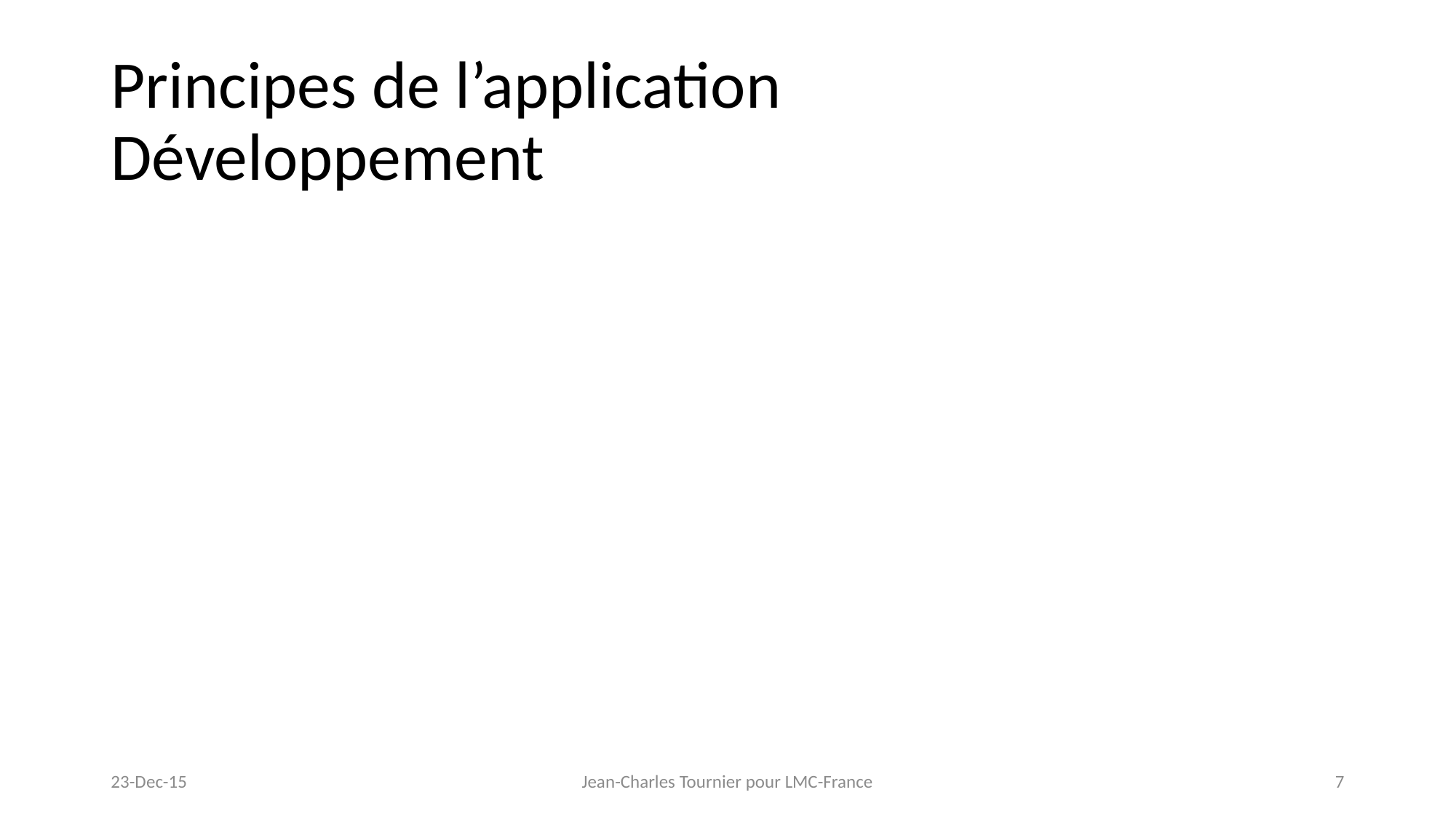

# Principes de l’application Développement

23-Dec-15
Jean-Charles Tournier pour LMC-France
7